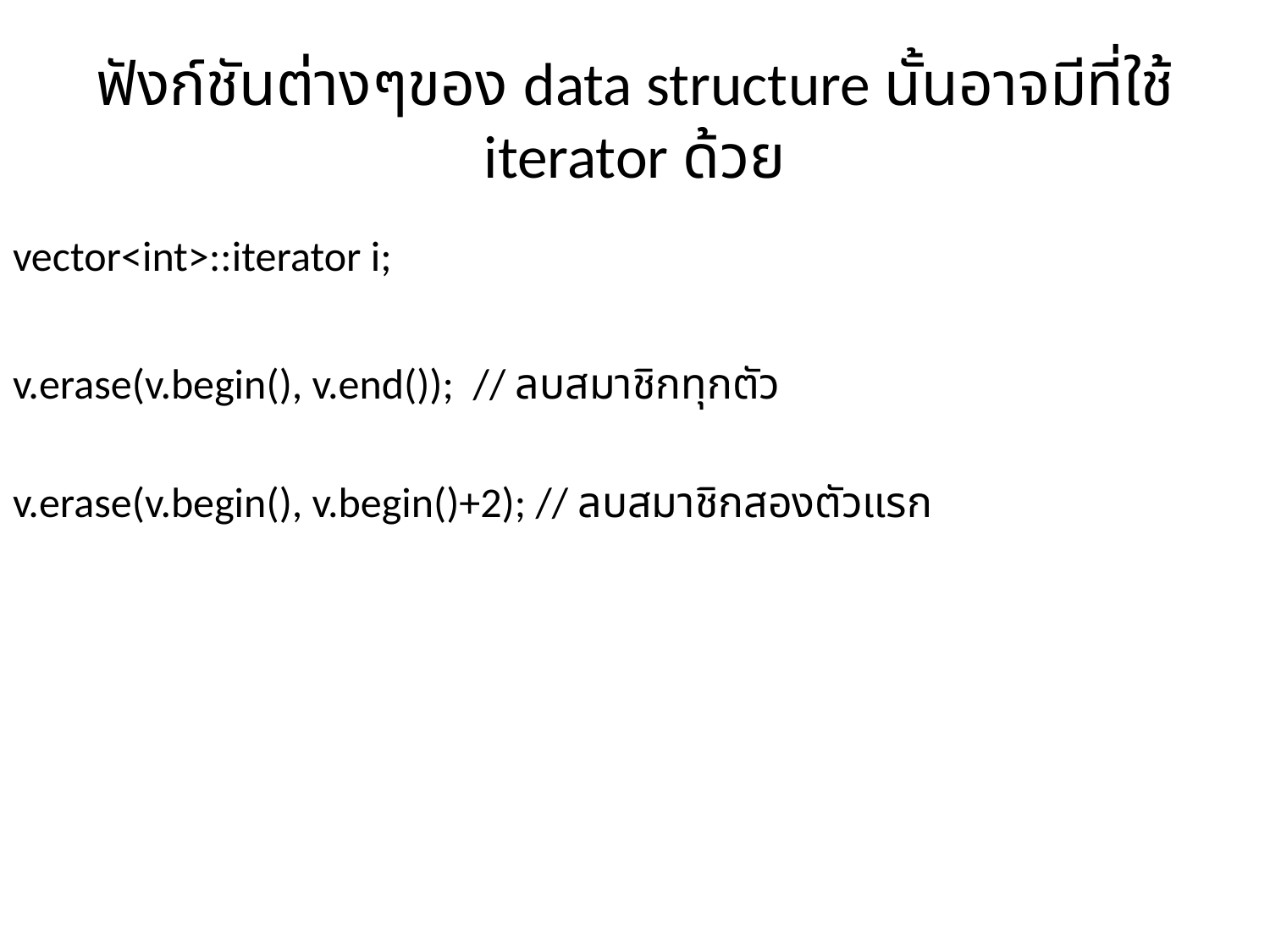

# ฟังก์ชันต่างๆของ data structure นั้นอาจมีที่ใช้ iterator ด้วย
vector<int>::iterator i;

v.erase(v.begin(), v.end());  // ลบสมาชิกทุกตัว

v.erase(v.begin(), v.begin()+2); // ลบสมาชิกสองตัวแรก